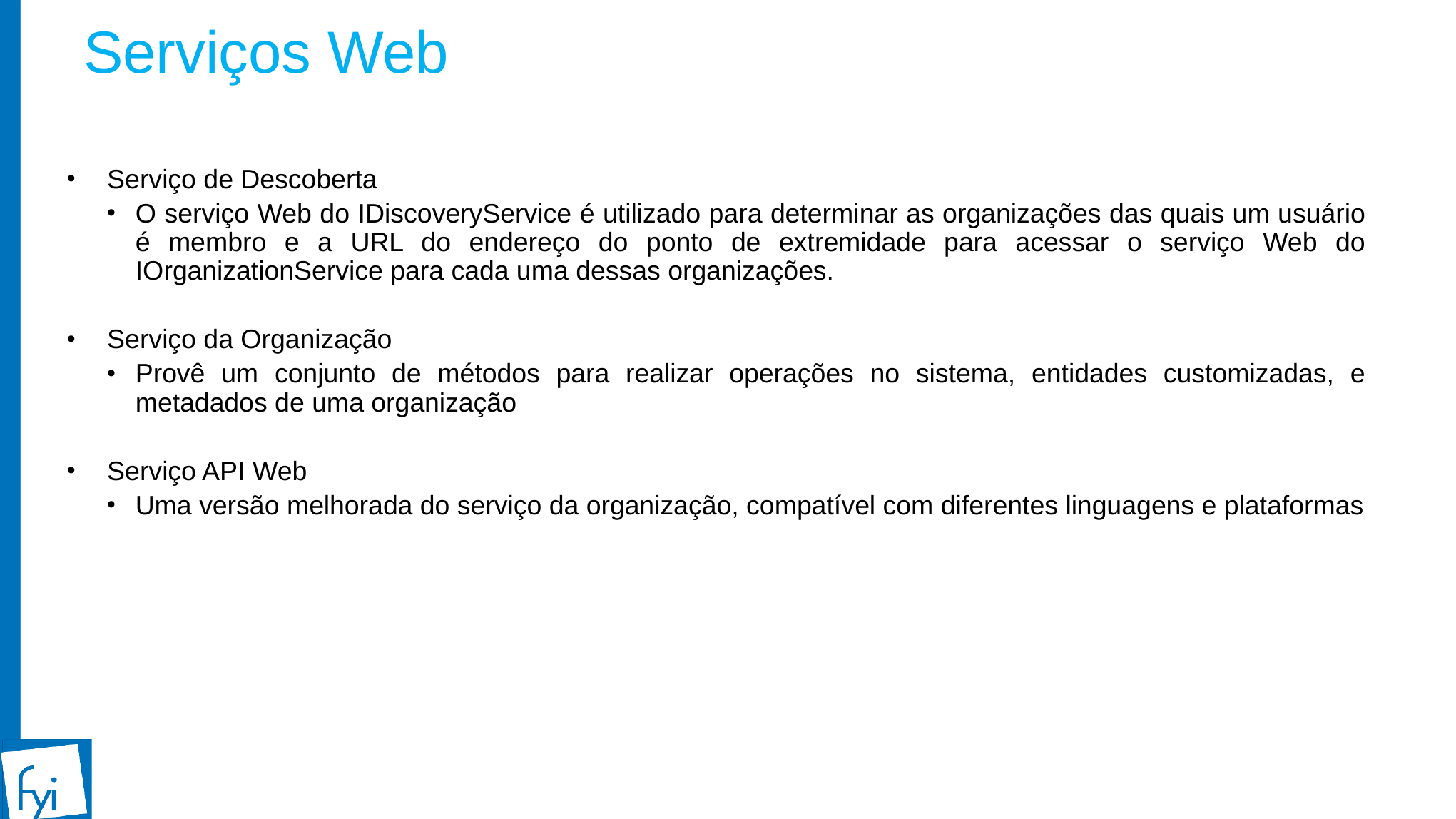

# Serviços Web
Serviço de Descoberta
O serviço Web do IDiscoveryService é utilizado para determinar as organizações das quais um usuário é membro e a URL do endereço do ponto de extremidade para acessar o serviço Web do IOrganizationService para cada uma dessas organizações.

Serviço da Organização
Provê um conjunto de métodos para realizar operações no sistema, entidades customizadas, e metadados de uma organização

Serviço API Web
Uma versão melhorada do serviço da organização, compatível com diferentes linguagens e plataformas